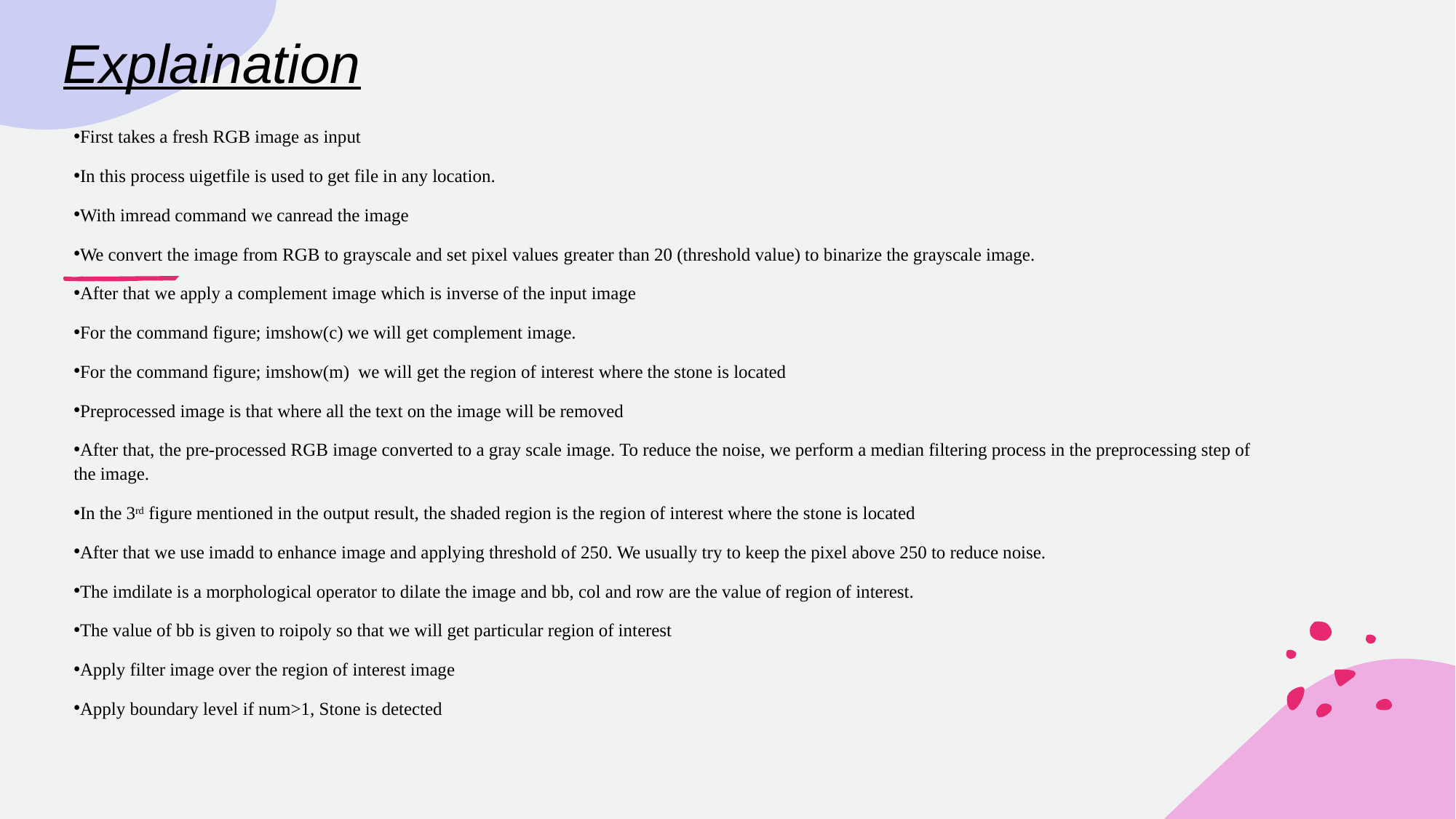

# Explaination
First takes a fresh RGB image as input
In this process uigetfile is used to get file in any location.
With imread command we canread the image
We convert the image from RGB to grayscale and set pixel values ​​greater than 20 (threshold value) to binarize the grayscale image.
After that we apply a complement image which is inverse of the input image
For the command figure; imshow(c) we will get complement image.
For the command figure; imshow(m)  we will get the region of interest where the stone is located
Preprocessed image is that where all the text on the image will be removed
After that, the pre-processed RGB image converted to a gray scale image. To reduce the noise, we perform a median filtering process in the preprocessing step of the image.
In the 3rd figure mentioned in the output result, the shaded region is the region of interest where the stone is located
After that we use imadd to enhance image and applying threshold of 250. We usually try to keep the pixel above 250 to reduce noise.
The imdilate is a morphological operator to dilate the image and bb, col and row are the value of region of interest.
The value of bb is given to roipoly so that we will get particular region of interest
Apply filter image over the region of interest image
Apply boundary level if num>1, Stone is detected